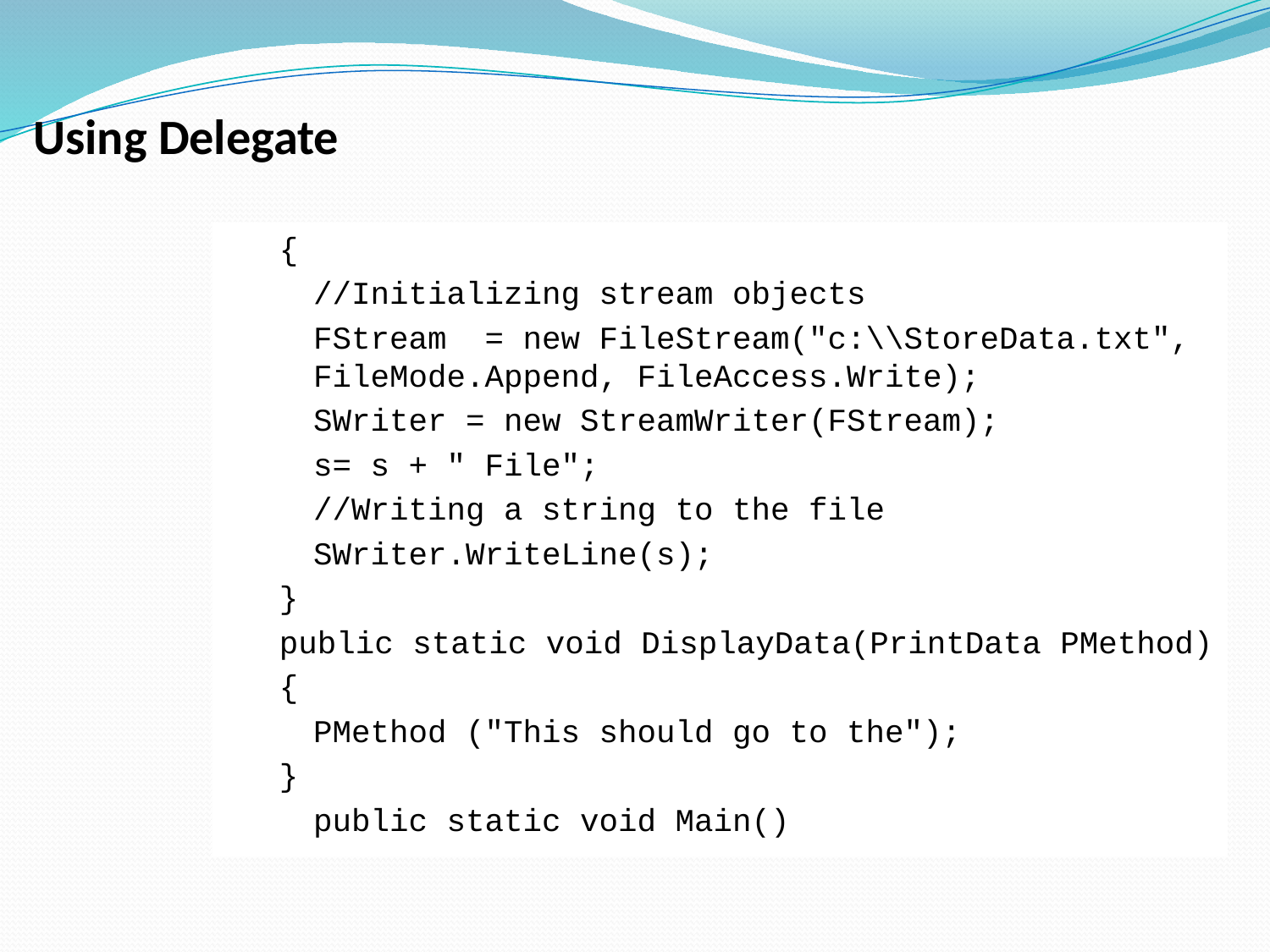

Using Delegate
{
	//Initializing stream objects
	FStream  = new FileStream("c:\\StoreData.txt", FileMode.Append, FileAccess.Write);
	SWriter = new StreamWriter(FStream);
	s= s + " File";
	//Writing a string to the file
 	SWriter.WriteLine(s);
}
public static void DisplayData(PrintData PMethod)
{
	PMethod ("This should go to the");
}
	public static void Main()